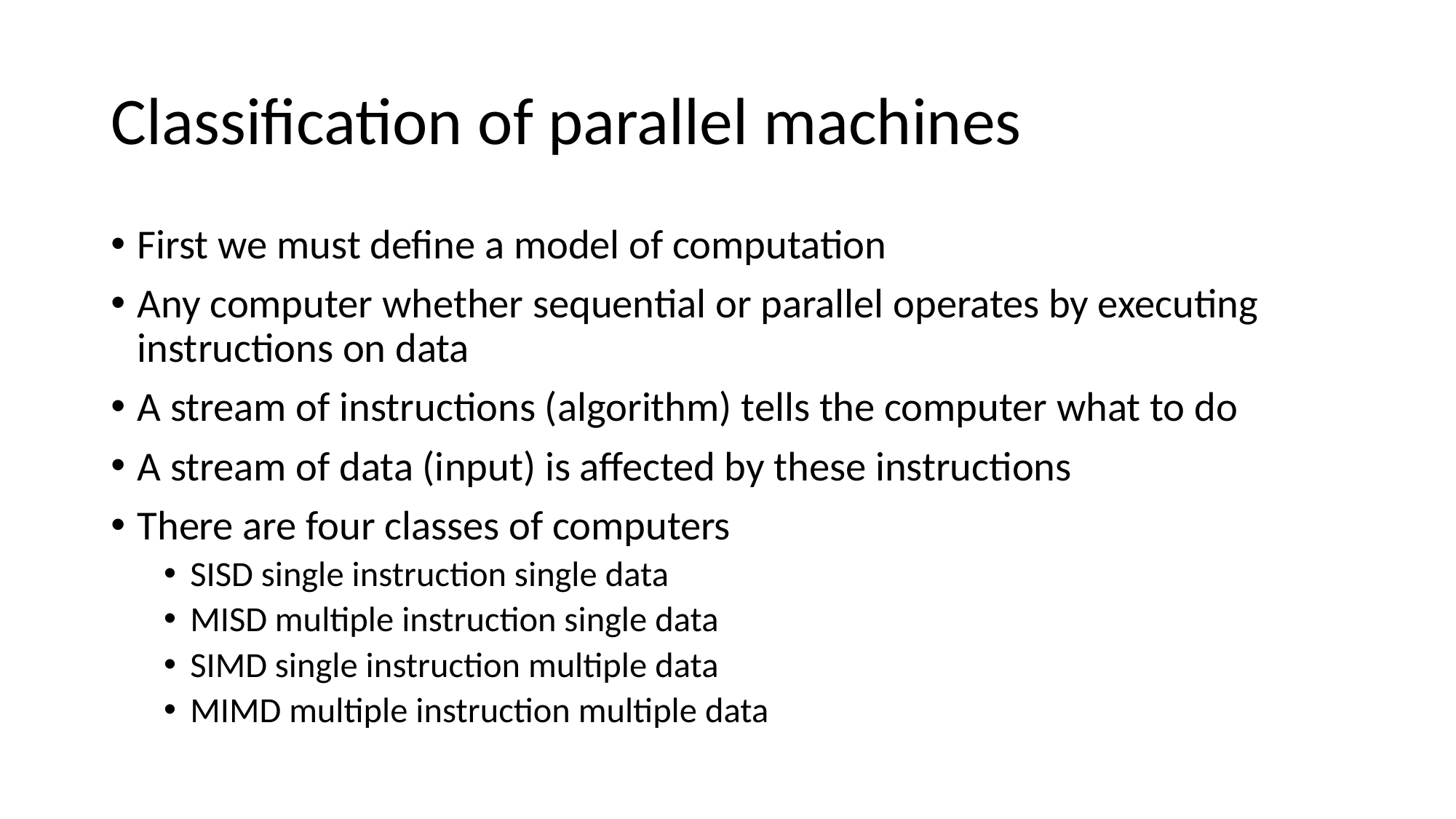

# Classification of parallel machines
First we must define a model of computation
Any computer whether sequential or parallel operates by executing instructions on data
A stream of instructions (algorithm) tells the computer what to do
A stream of data (input) is affected by these instructions
There are four classes of computers
SISD single instruction single data
MISD multiple instruction single data
SIMD single instruction multiple data
MIMD multiple instruction multiple data